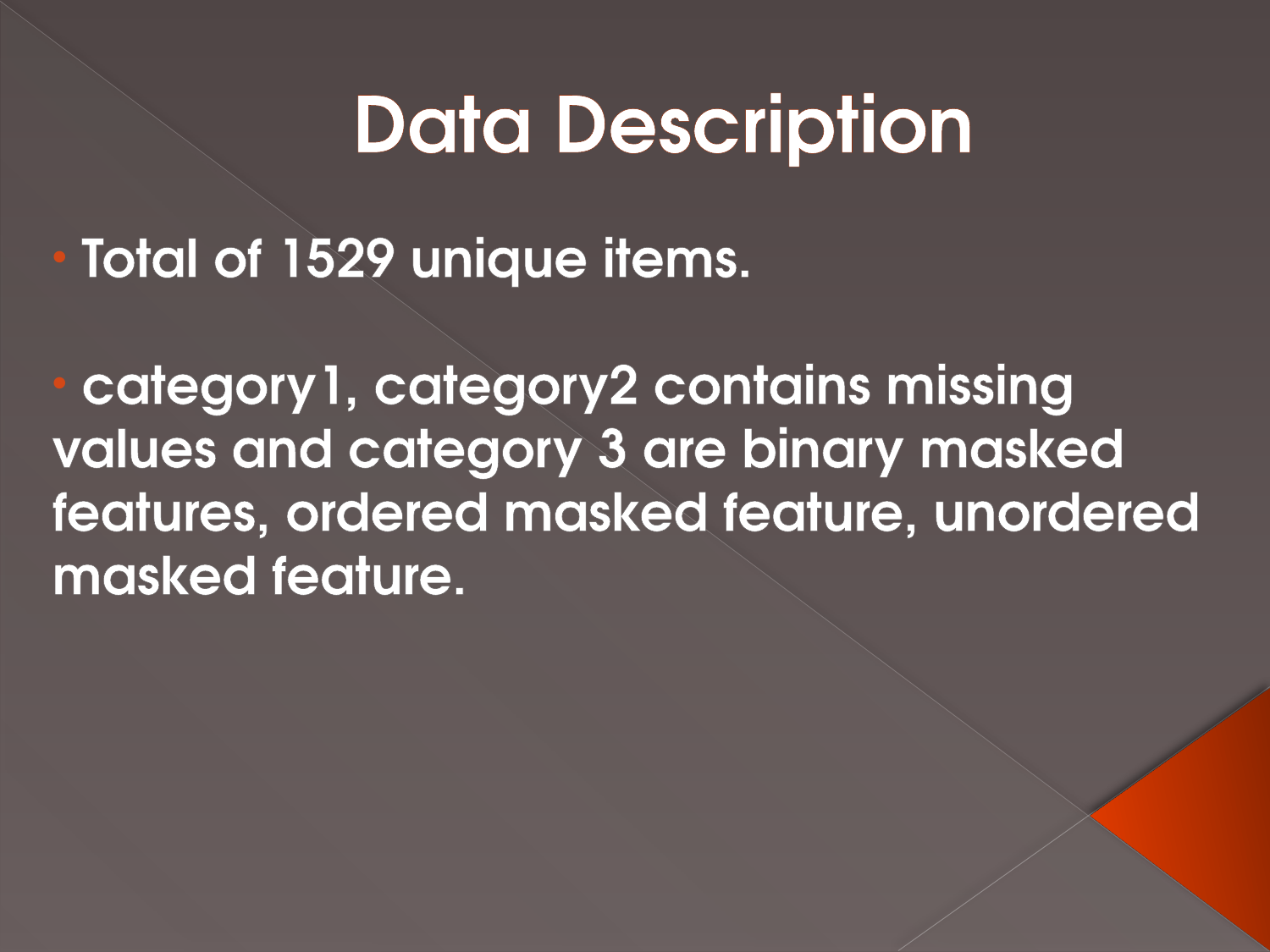

# Data Description
 Total of 1529 unique items.

 category1, category2 contains missing values and category 3 are binary masked features, ordered masked feature, unordered masked feature.